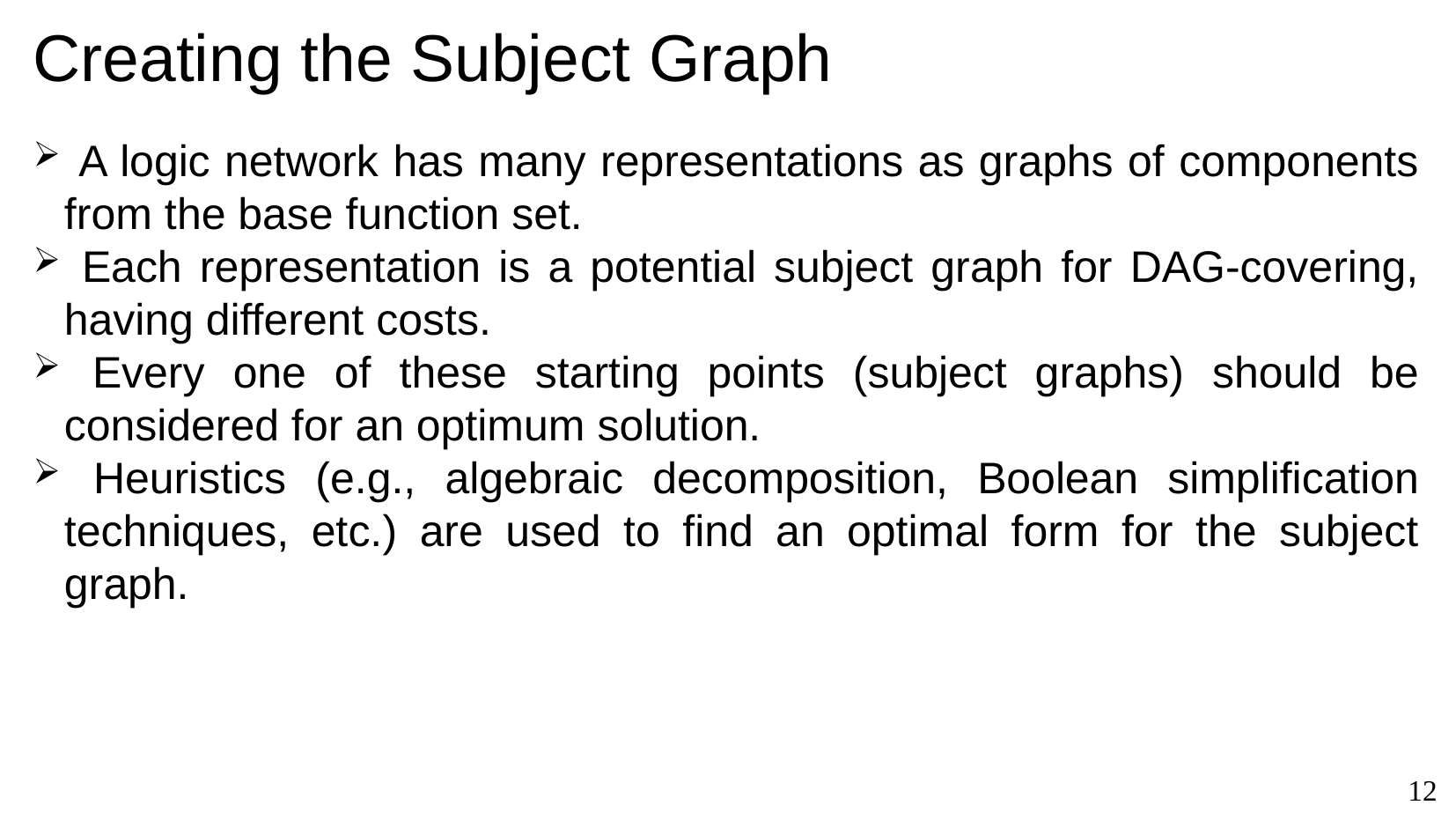

# Creating the Subject Graph
 A logic network has many representations as graphs of components from the base function set.
 Each representation is a potential subject graph for DAG-covering, having different costs.
 Every one of these starting points (subject graphs) should be considered for an optimum solution.
 Heuristics (e.g., algebraic decomposition, Boolean simplification techniques, etc.) are used to find an optimal form for the subject graph.
12